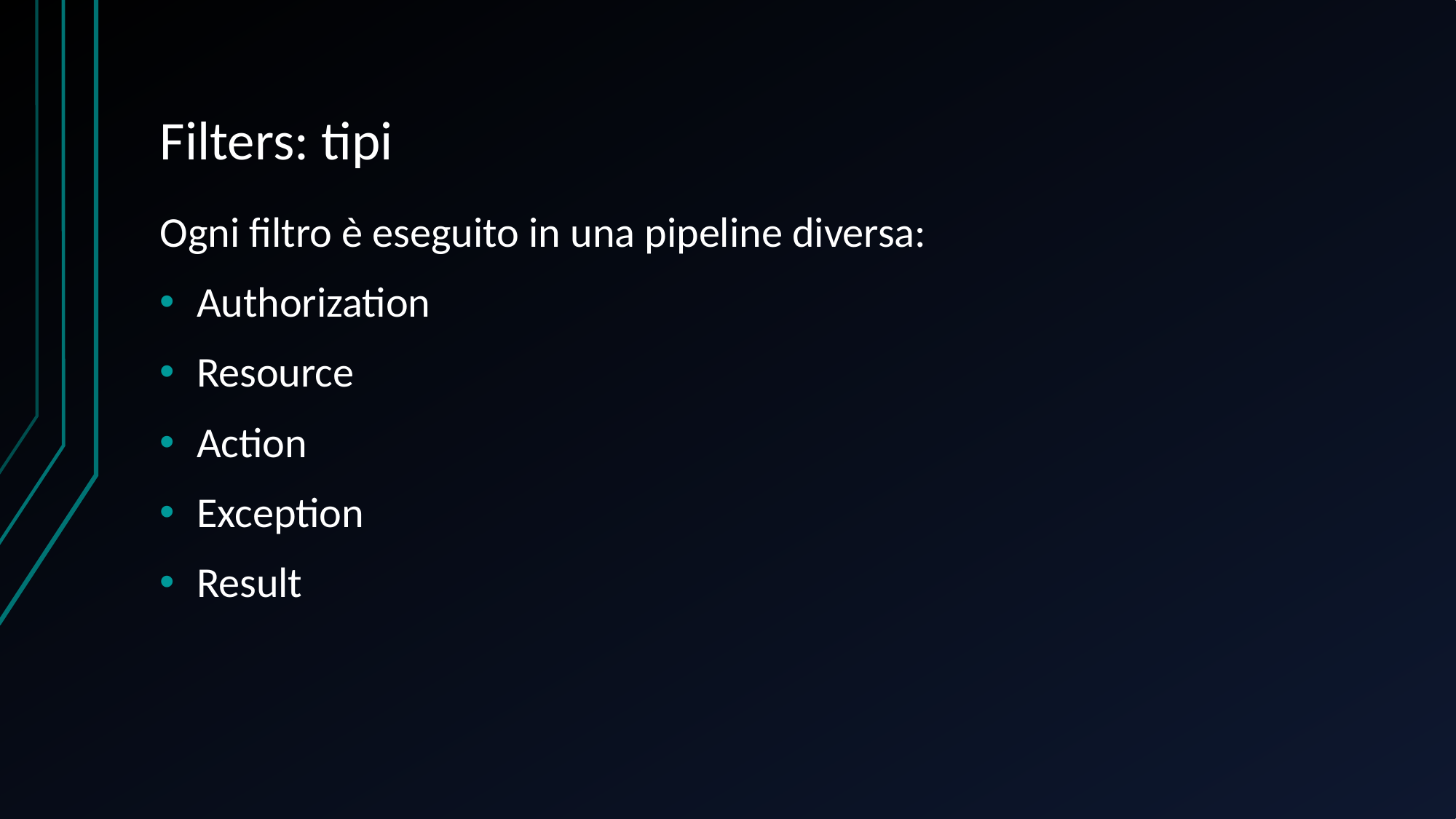

# Filters: tipi
Ogni filtro è eseguito in una pipeline diversa:
Authorization
Resource
Action
Exception
Result